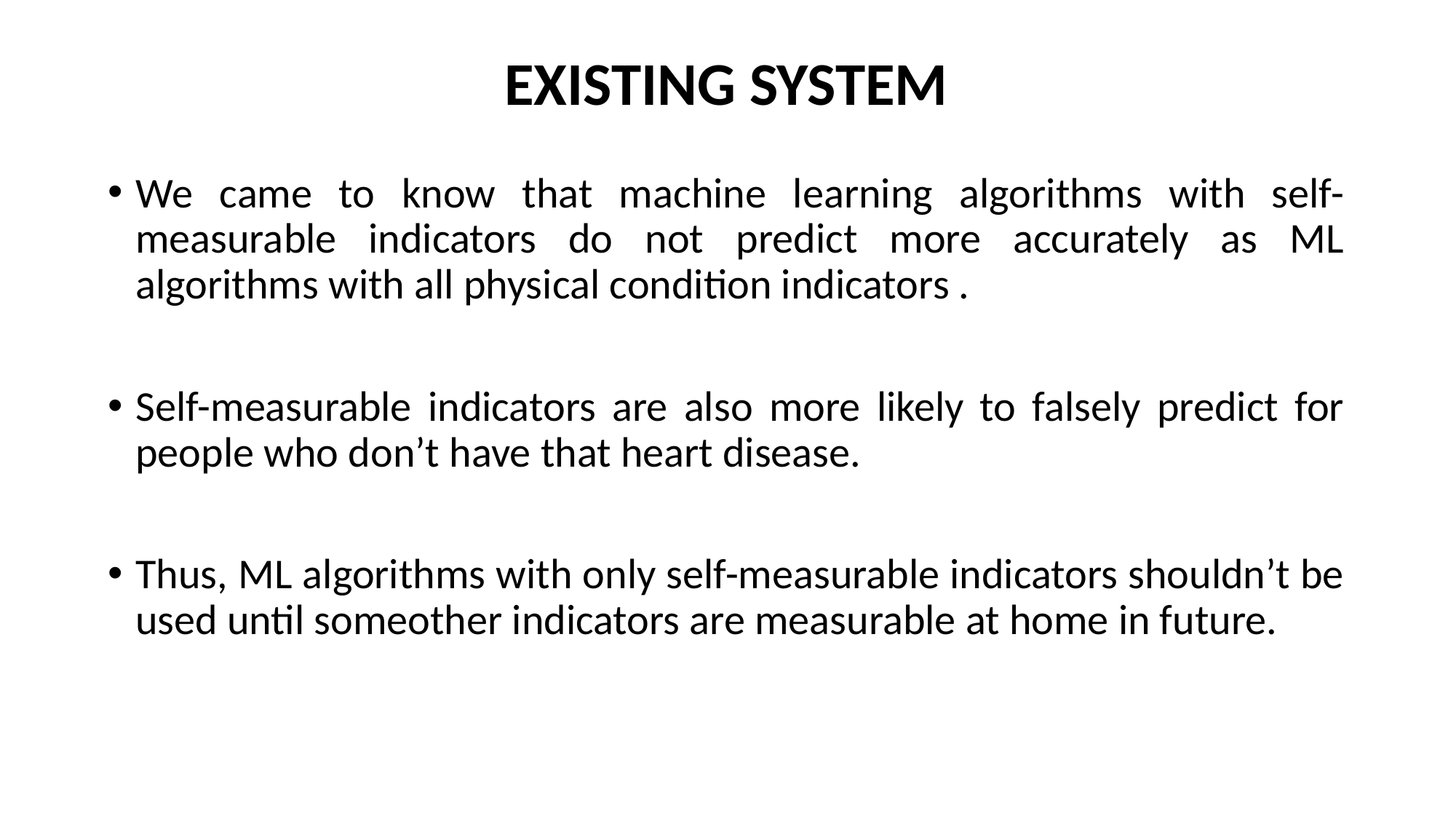

EXISTING SYSTEM
We came to know that machine learning algorithms with self-measurable indicators do not predict more accurately as ML algorithms with all physical condition indicators .

Self-measurable indicators are also more likely to falsely predict for people who don’t have that heart disease.

Thus, ML algorithms with only self-measurable indicators shouldn’t be used until someother indicators are measurable at home in future.